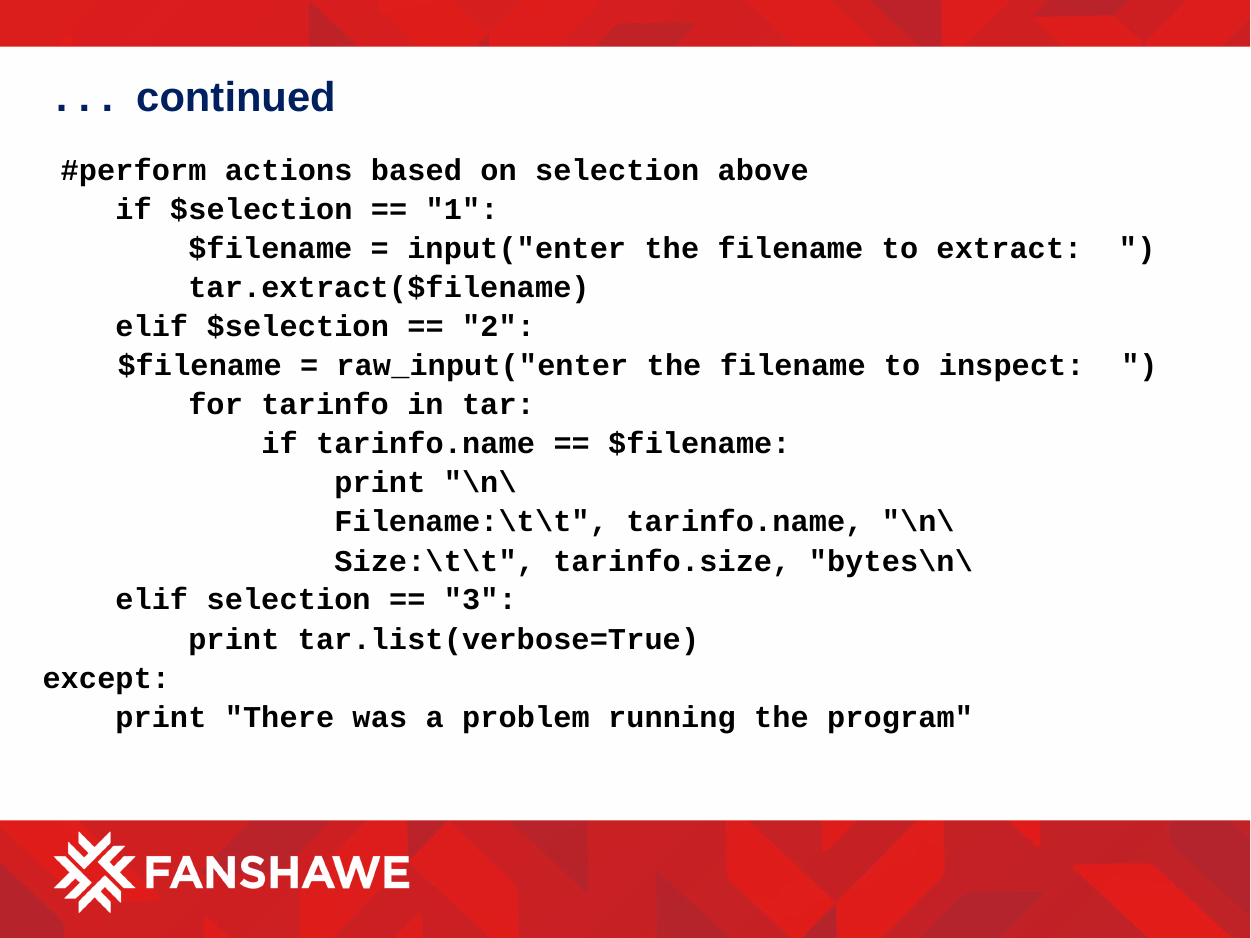

# . . .  continued
 #perform actions based on selection above
    if $selection == "1":
        $filename = input("enter the filename to extract:  ")
        tar.extract($filename)
    elif $selection == "2":
 	$filename = raw_input("enter the filename to inspect:  ")
        for tarinfo in tar:
            if tarinfo.name == $filename:
                print "\n\
                Filename:\t\t", tarinfo.name, "\n\
                Size:\t\t", tarinfo.size, "bytes\n\
    elif selection == "3":
        print tar.list(verbose=True)
except:
    print "There was a problem running the program"